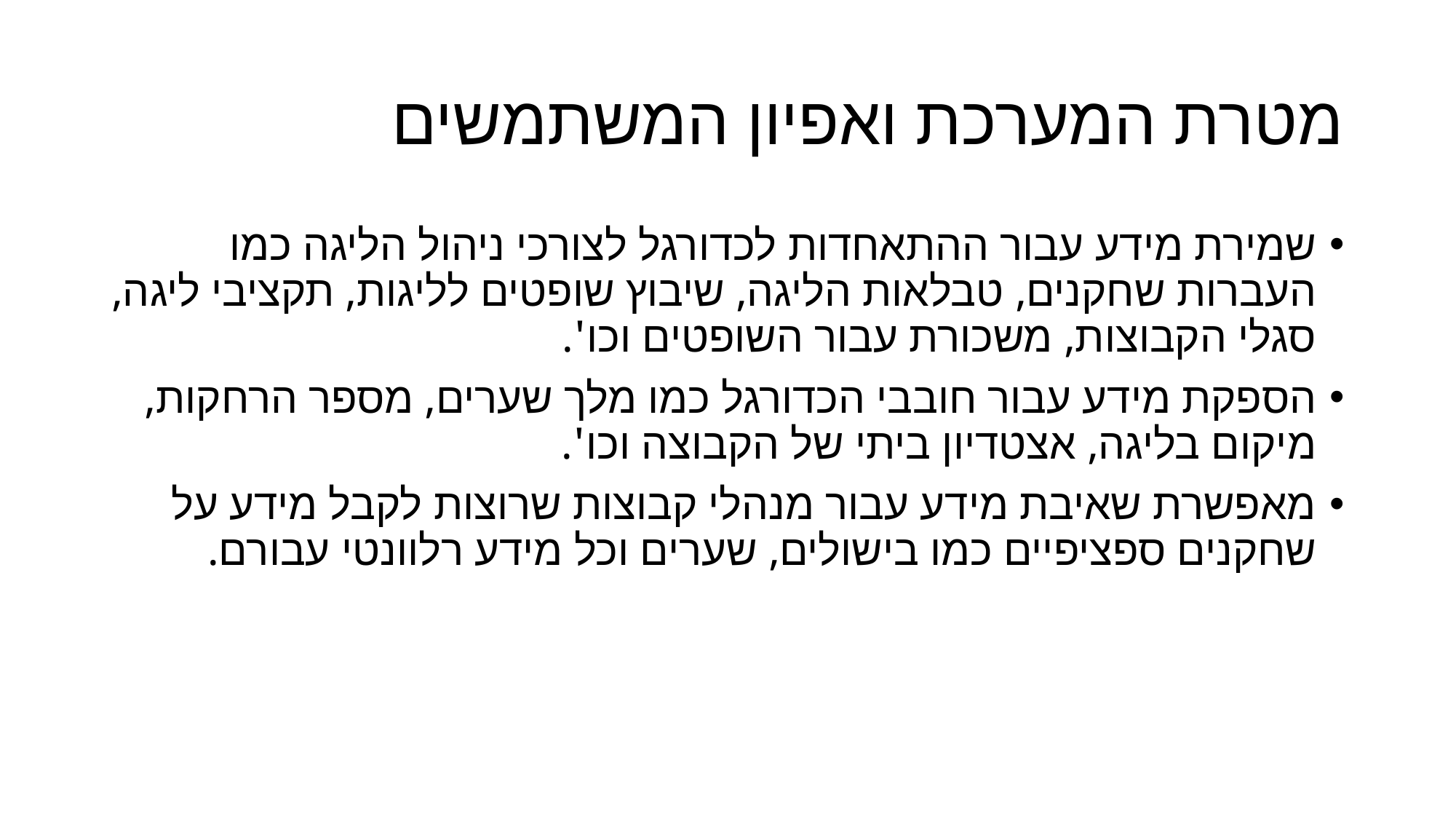

# מטרת המערכת ואפיון המשתמשים
שמירת מידע עבור ההתאחדות לכדורגל לצורכי ניהול הליגה כמו העברות שחקנים, טבלאות הליגה, שיבוץ שופטים לליגות, תקציבי ליגה, סגלי הקבוצות, משכורת עבור השופטים וכו'.
הספקת מידע עבור חובבי הכדורגל כמו מלך שערים, מספר הרחקות, מיקום בליגה, אצטדיון ביתי של הקבוצה וכו'.
מאפשרת שאיבת מידע עבור מנהלי קבוצות שרוצות לקבל מידע על שחקנים ספציפיים כמו בישולים, שערים וכל מידע רלוונטי עבורם.